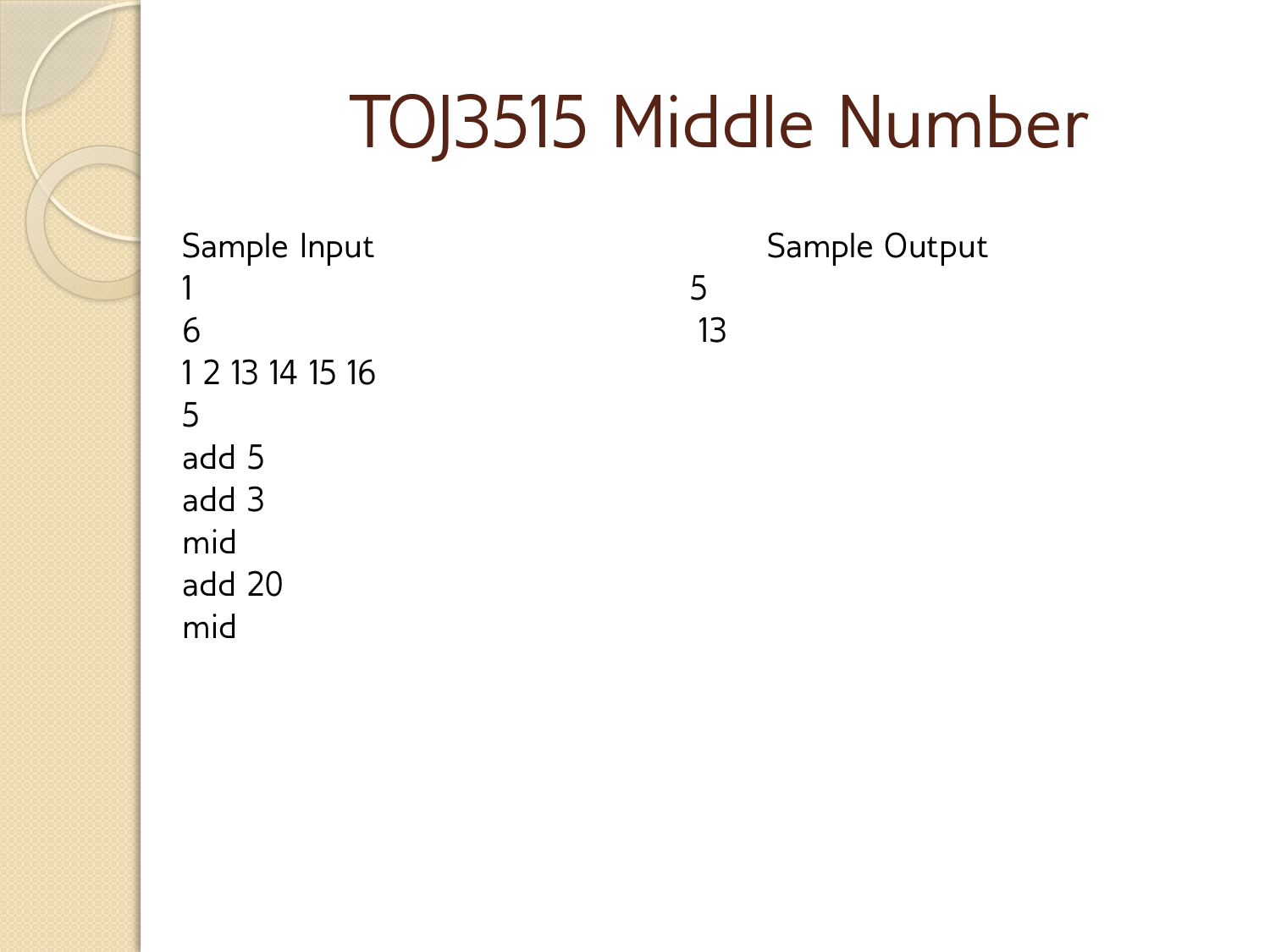

# TOJ3515 Middle Number
Sample Input                                     Sample Output
1                                               5
6                                               13
1 2 13 14 15 16
5
add 5
add 3
mid
add 20
mid